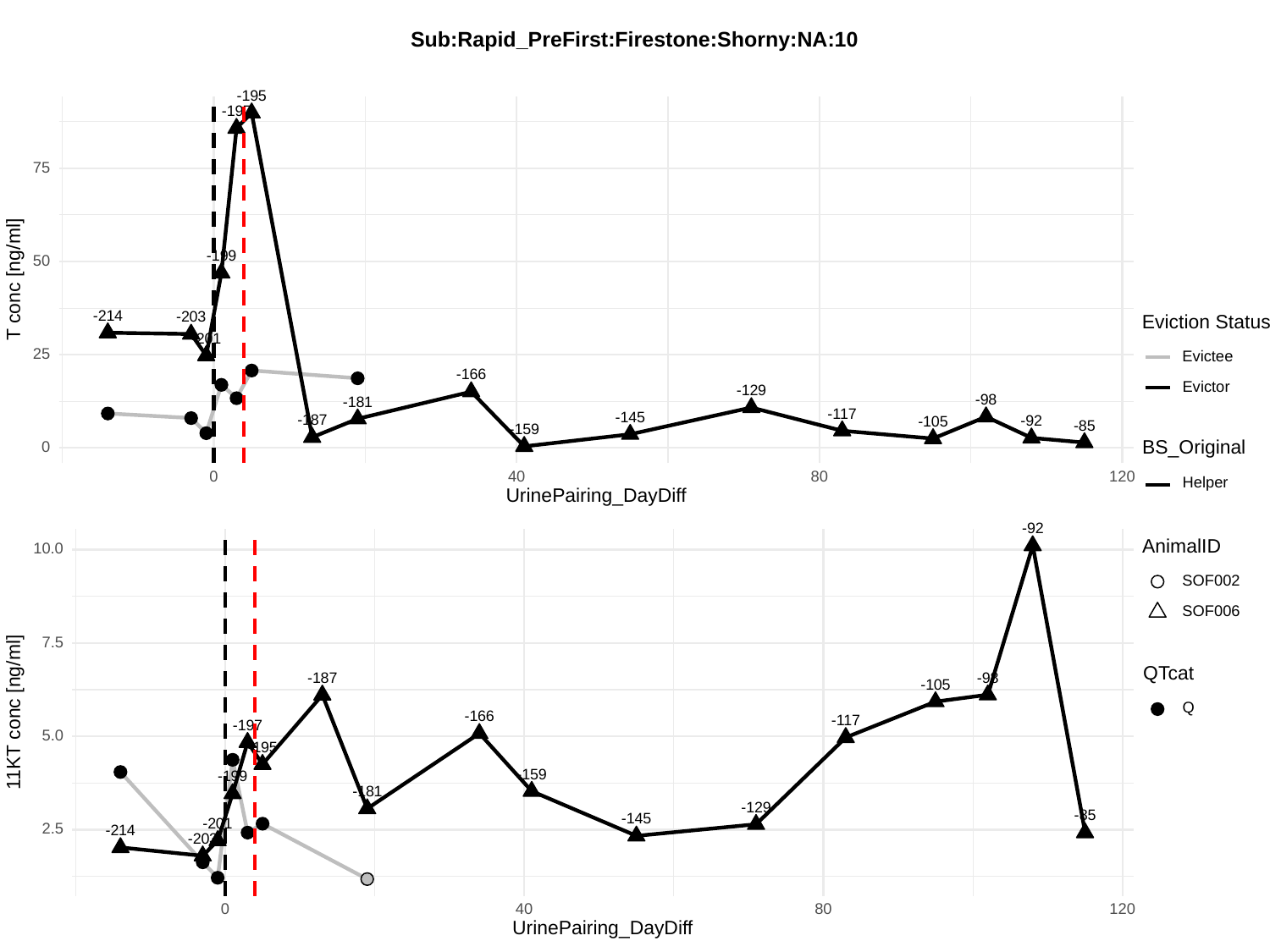

Sub:Rapid_PreFirst:Firestone:Shorny:NA:10
-195

-197

75

-199
50

T conc [ng/ml]

-214
-203
Eviction Status

-201

25
Evictee

-166

Evictor
-129

-98
-181

-117

-145
-187
-92
-105
-85

-159

BS_Original
0

0
40
80
120
Helper

UrinePairing_DayDiff
-92

AnimalID
10.0

SOF002

SOF006
7.5

QTcat
-98
-187
-105

Q

11KT conc [ng/ml]
-166
-117
-197

5.0

-195

-159
-199

-181

-129
-85
-145

-201

2.5
-214

-203

0
40
80
120
UrinePairing_DayDiff